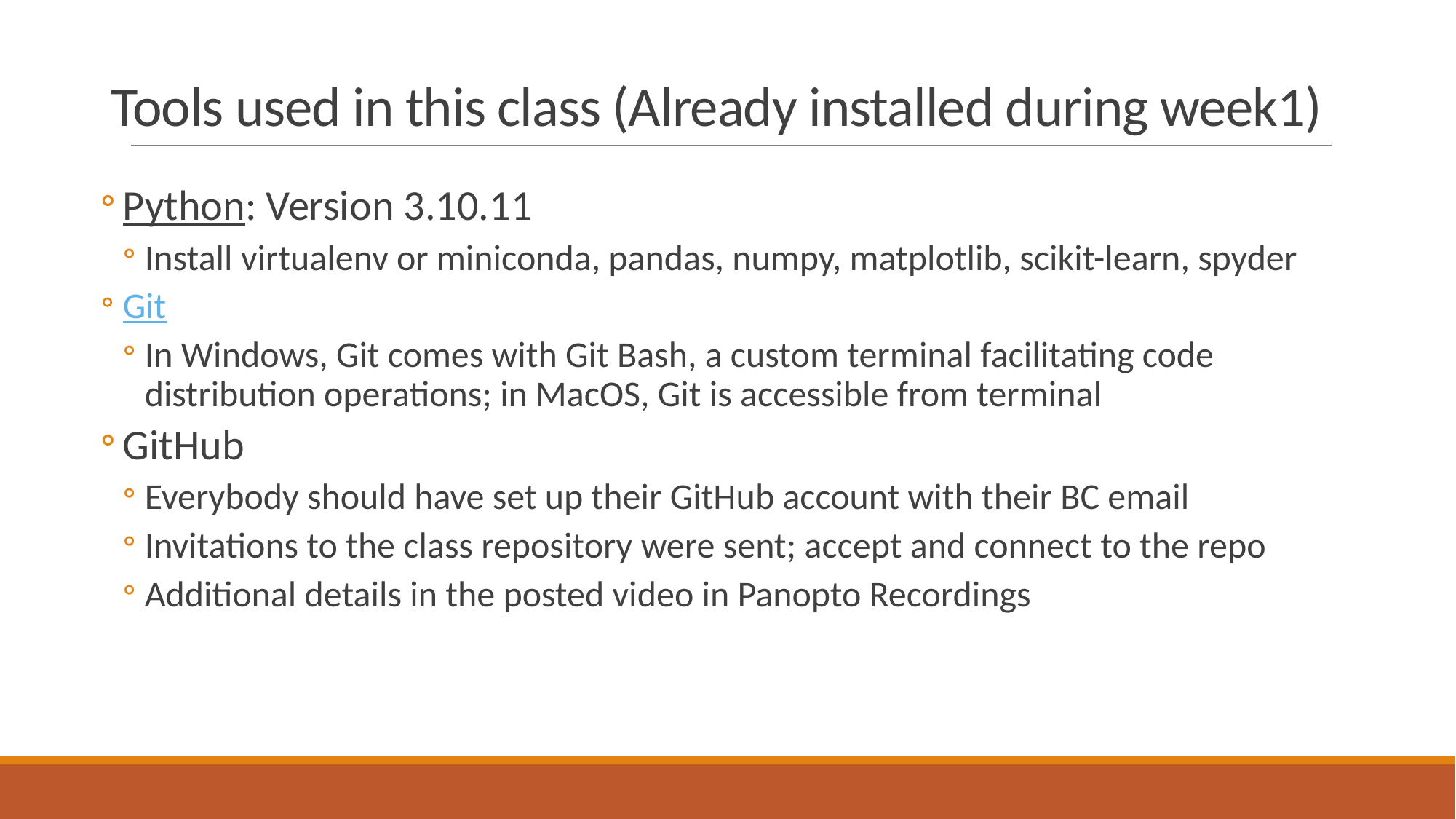

# Tools used in this class (Already installed during week1)
Python: Version 3.10.11
Install virtualenv or miniconda, pandas, numpy, matplotlib, scikit-learn, spyder
Git
In Windows, Git comes with Git Bash, a custom terminal facilitating code distribution operations; in MacOS, Git is accessible from terminal
GitHub
Everybody should have set up their GitHub account with their BC email
Invitations to the class repository were sent; accept and connect to the repo
Additional details in the posted video in Panopto Recordings